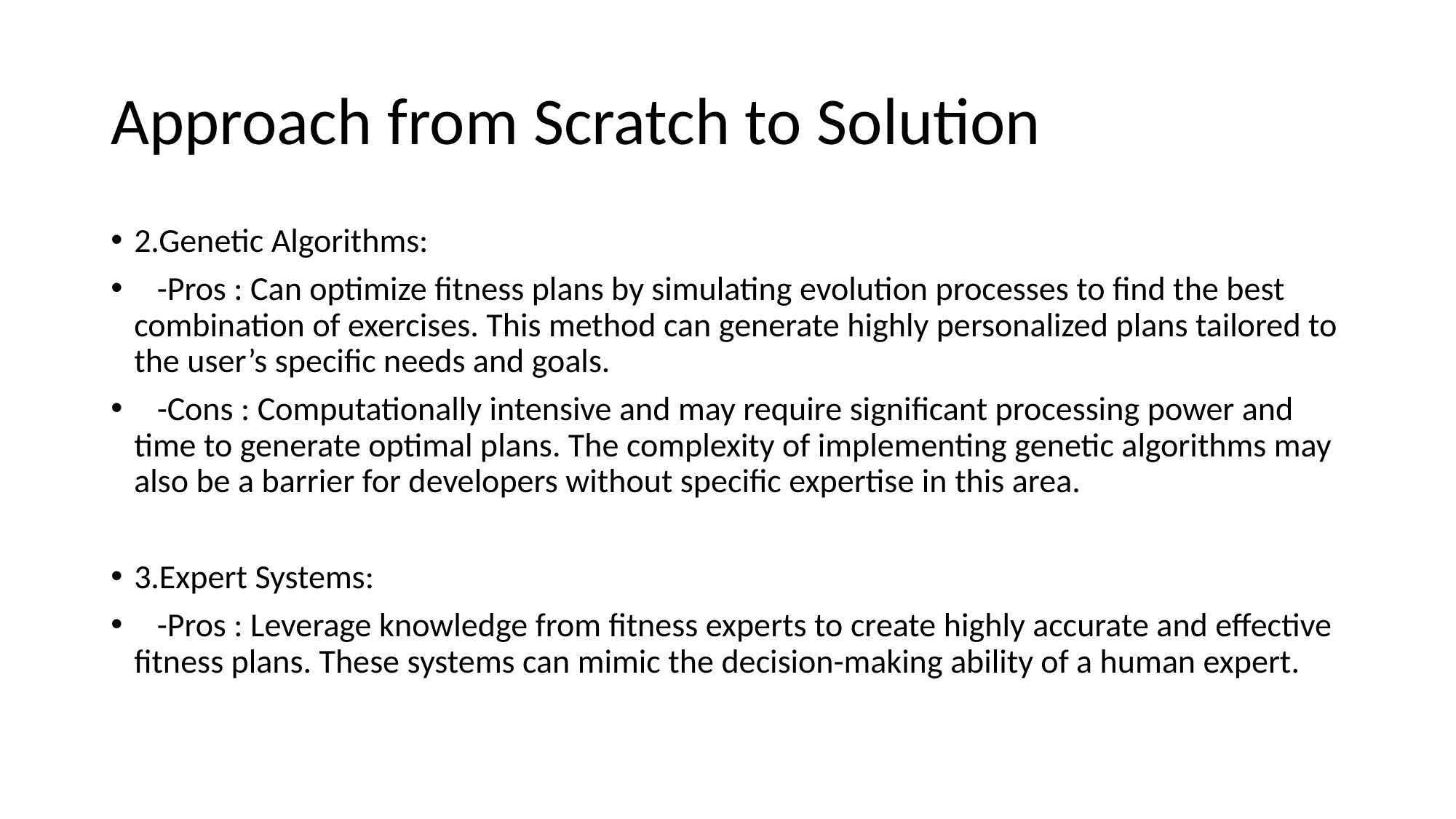

# Approach from Scratch to Solution
2.Genetic Algorithms:
   -Pros : Can optimize fitness plans by simulating evolution processes to find the best combination of exercises. This method can generate highly personalized plans tailored to the user’s specific needs and goals.
   -Cons : Computationally intensive and may require significant processing power and time to generate optimal plans. The complexity of implementing genetic algorithms may also be a barrier for developers without specific expertise in this area.

3.Expert Systems:
   -Pros : Leverage knowledge from fitness experts to create highly accurate and effective fitness plans. These systems can mimic the decision-making ability of a human expert.